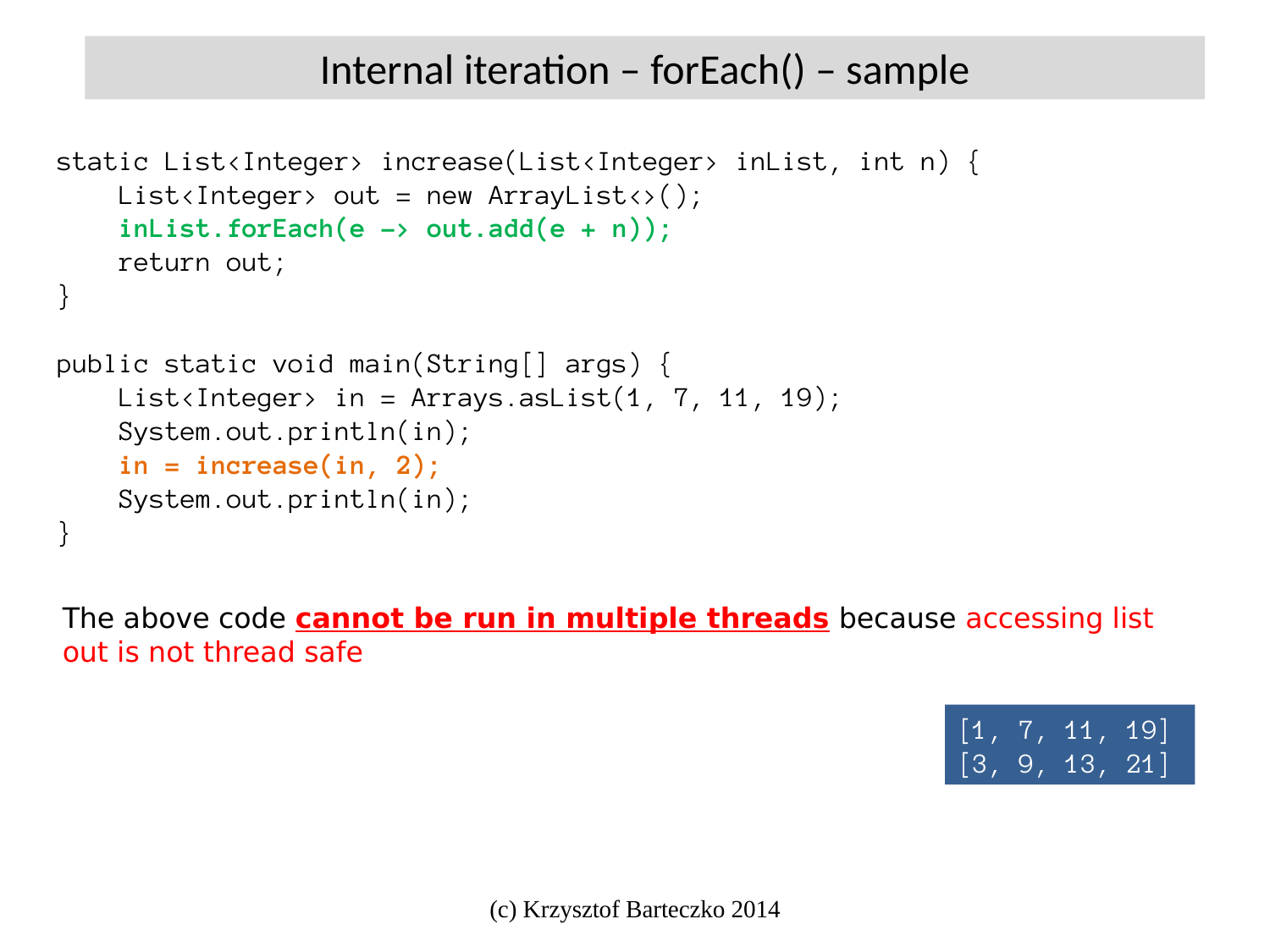

Internal iteration – forEach() – sample
static List<Integer> increase(List<Integer> inList, int n) {
    List<Integer> out = new ArrayList<>();
    inList.forEach(e -> out.add(e + n));
    return out;
}

public static void main(String[] args) {
    List<Integer> in = Arrays.asList(1, 7, 11, 19);
    System.out.println(in);
    in = increase(in, 2);
    System.out.println(in);
}
The above code cannot be run in multiple threads because accessing list out is not thread safe
[1, 7, 11, 19]
[3, 9, 13, 21]
(c) Krzysztof Barteczko 2014